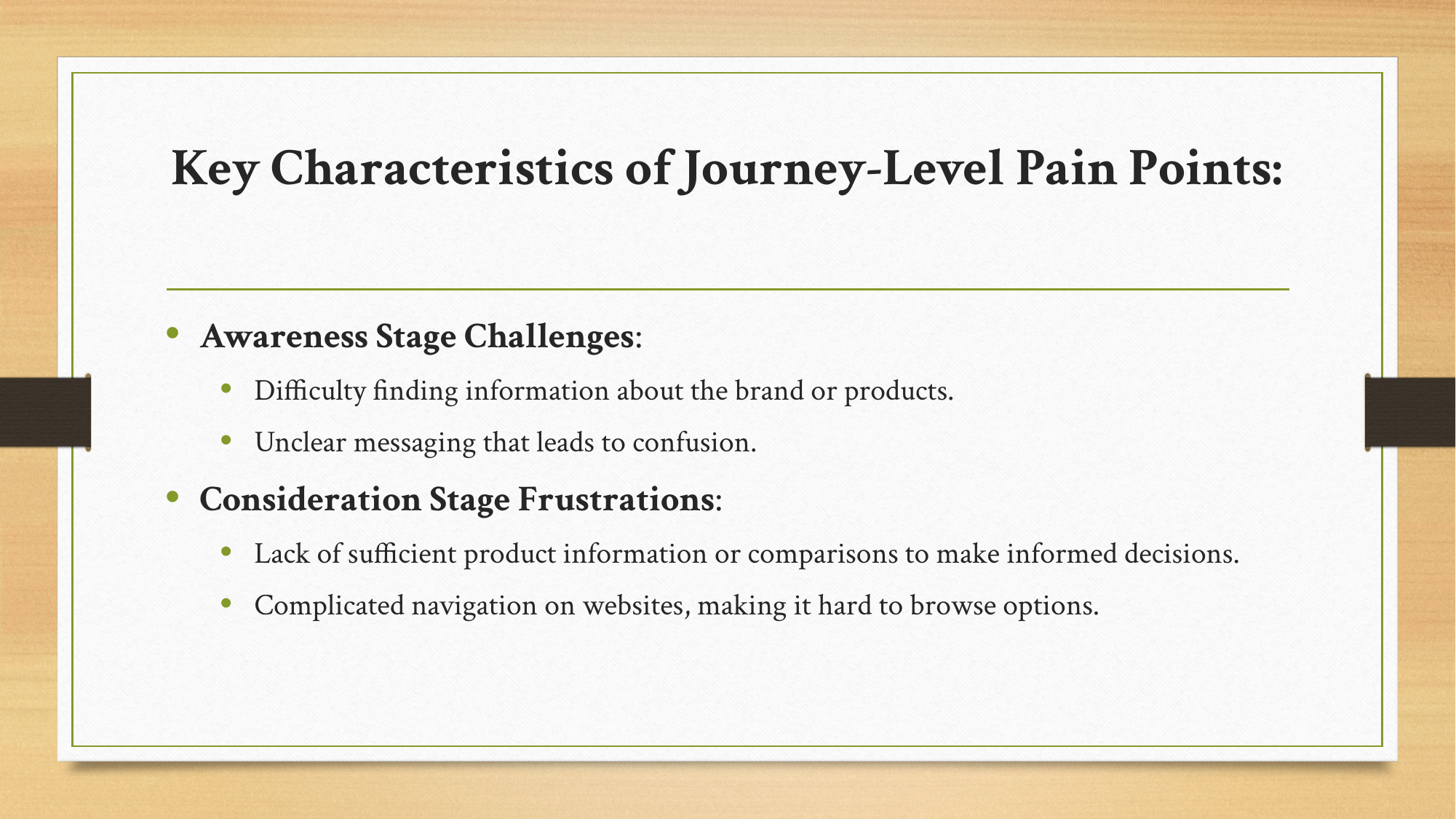

# Key Characteristics of Journey-Level Pain Points:
Awareness Stage Challenges:
Difficulty finding information about the brand or products.
Unclear messaging that leads to confusion.
Consideration Stage Frustrations:
Lack of sufficient product information or comparisons to make informed decisions.
Complicated navigation on websites, making it hard to browse options.